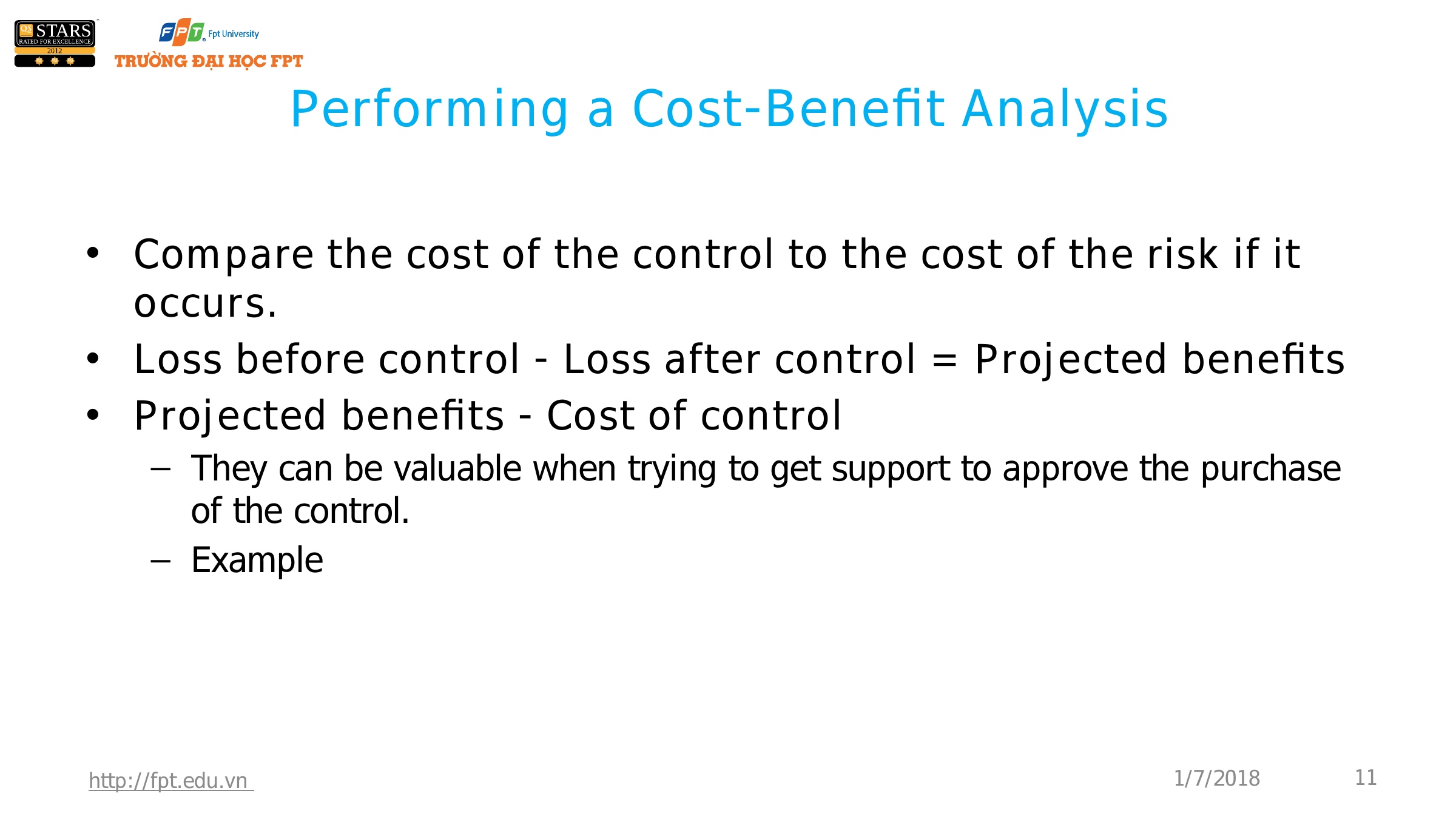

# Performing a Cost-Benefit Analysis
Compare the cost of the control to the cost of the risk if it occurs.
Loss before control - Loss after control = Projected benefits
Projected benefits - Cost of control
They can be valuable when trying to get support to approve the purchase of the control.
Example
http://fpt.edu.vn
1/7/2018
11